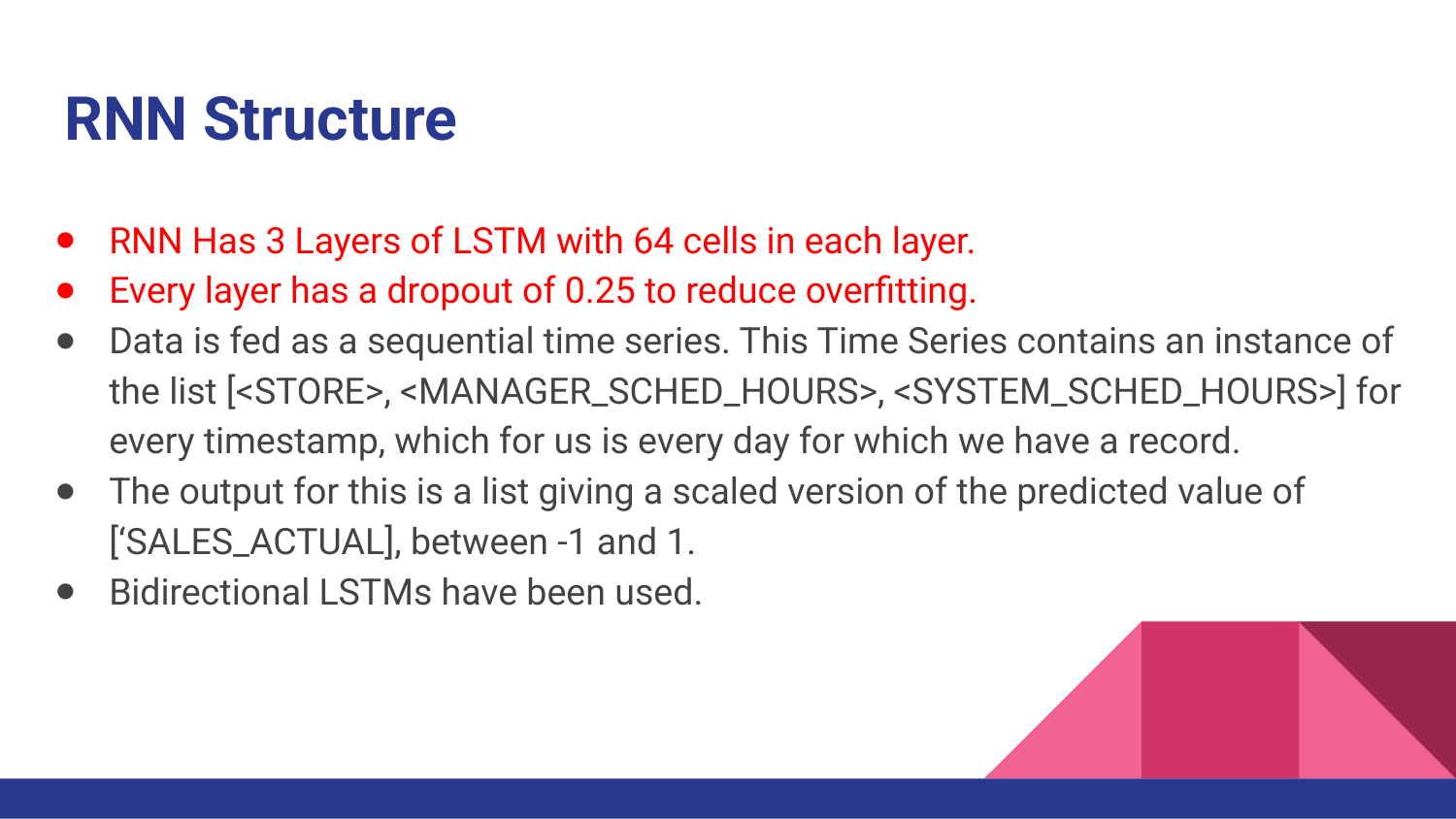

# RNN Structure
RNN Has 3 Layers of LSTM with 64 cells in each layer.
Every layer has a dropout of 0.25 to reduce overfitting.
Data is fed as a sequential time series. This Time Series contains an instance of the list [<STORE>, <MANAGER_SCHED_HOURS>, <SYSTEM_SCHED_HOURS>] for every timestamp, which for us is every day for which we have a record.
The output for this is a list giving a scaled version of the predicted value of [‘SALES_ACTUAL], between -1 and 1.
Bidirectional LSTMs have been used.